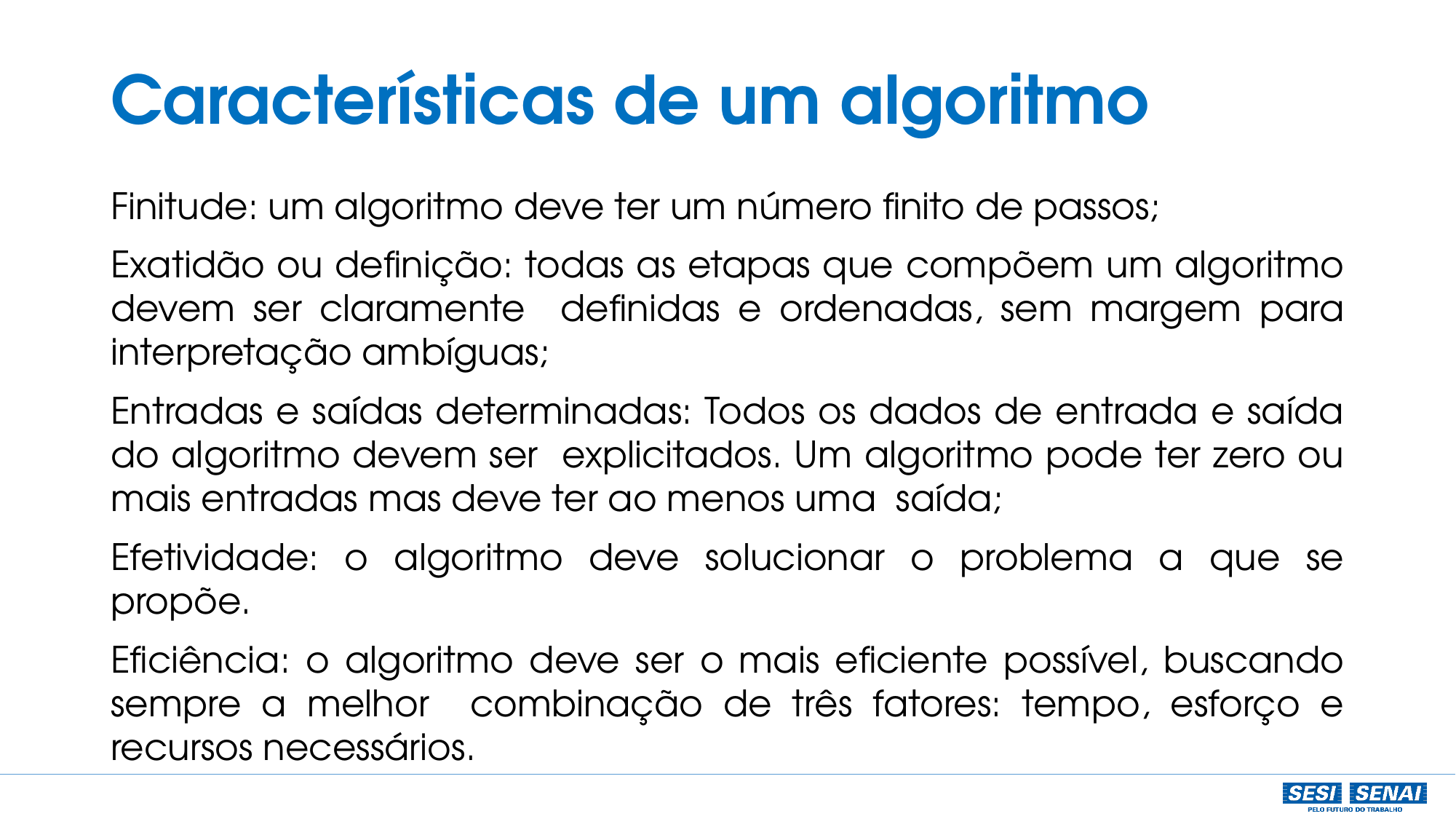

# Características de um algoritmo
Finitude: um algoritmo deve ter um número finito de passos;
Exatidão ou definição: todas as etapas que compõem um algoritmo devem ser claramente  definidas e ordenadas, sem margem para interpretação ambíguas;
Entradas e saídas determinadas: Todos os dados de entrada e saída do algoritmo devem ser  explicitados. Um algoritmo pode ter zero ou mais entradas mas deve ter ao menos uma  saída;
Efetividade: o algoritmo deve solucionar o problema a que se propõe.
Eficiência: o algoritmo deve ser o mais eficiente possível, buscando sempre a melhor  combinação de três fatores: tempo, esforço e recursos necessários.